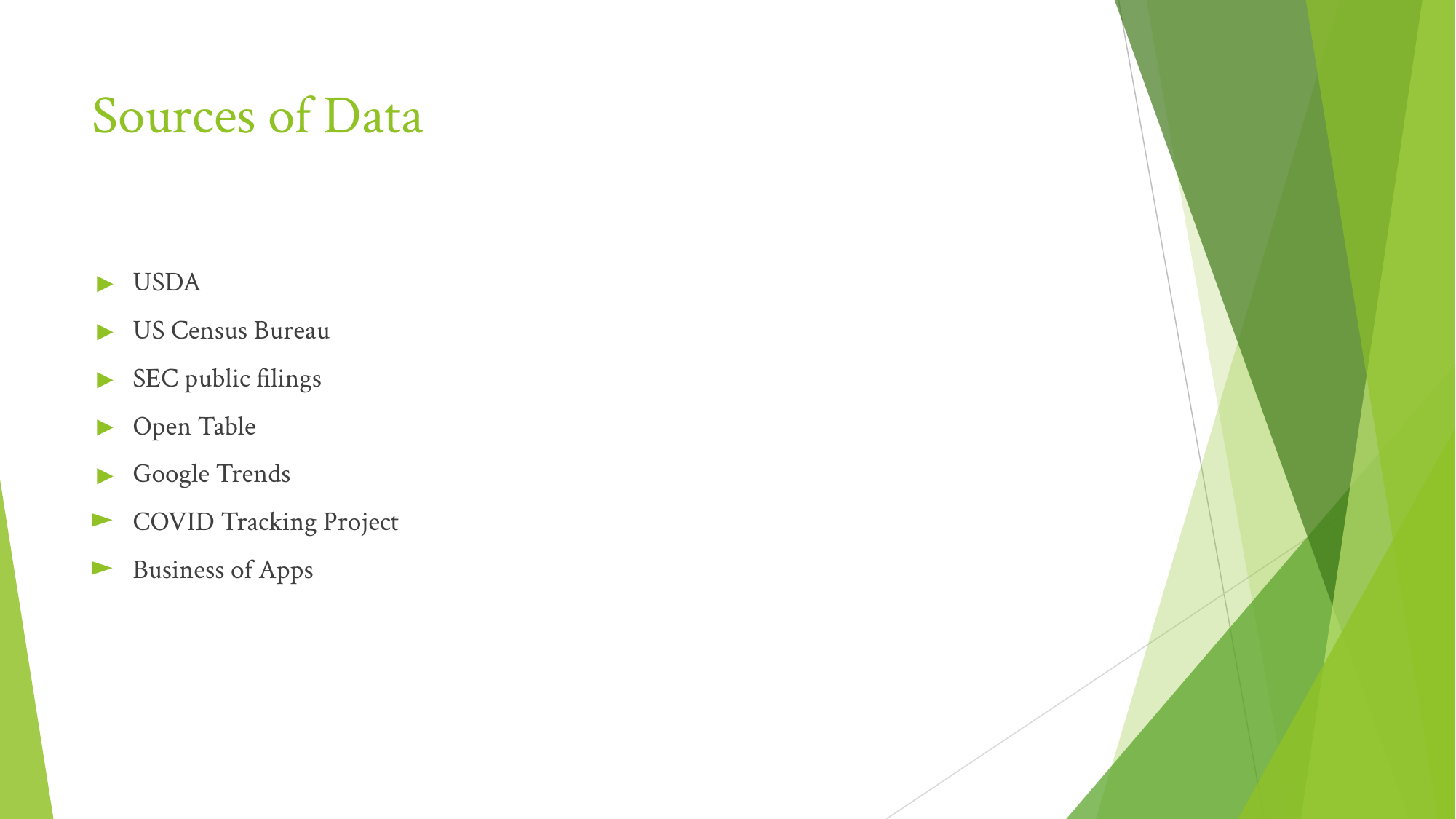

# Sources of Data
USDA
US Census Bureau
SEC public filings
Open Table
Google Trends
COVID Tracking Project
Business of Apps